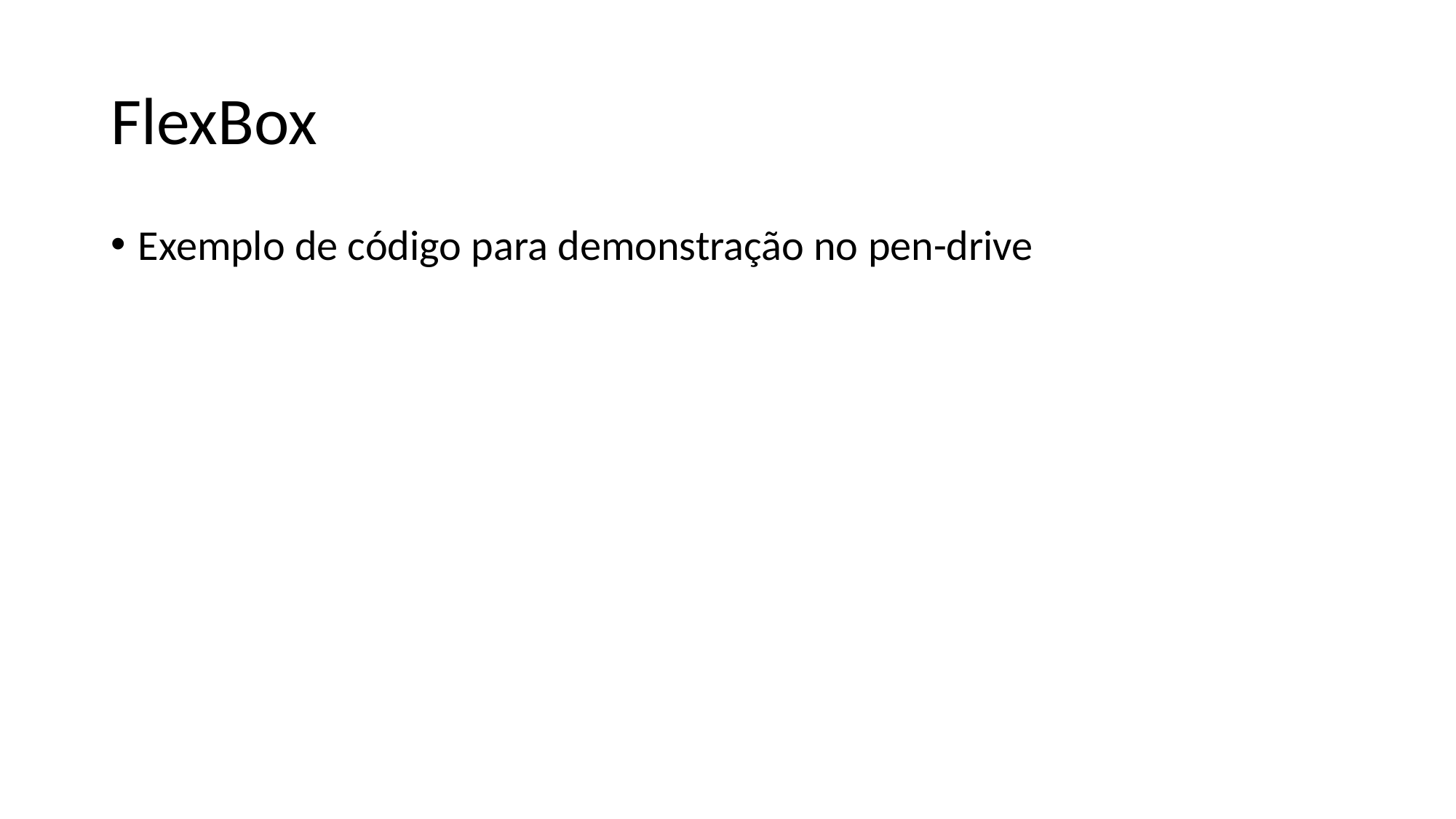

# FlexBox
Exemplo de código para demonstração no pen-drive